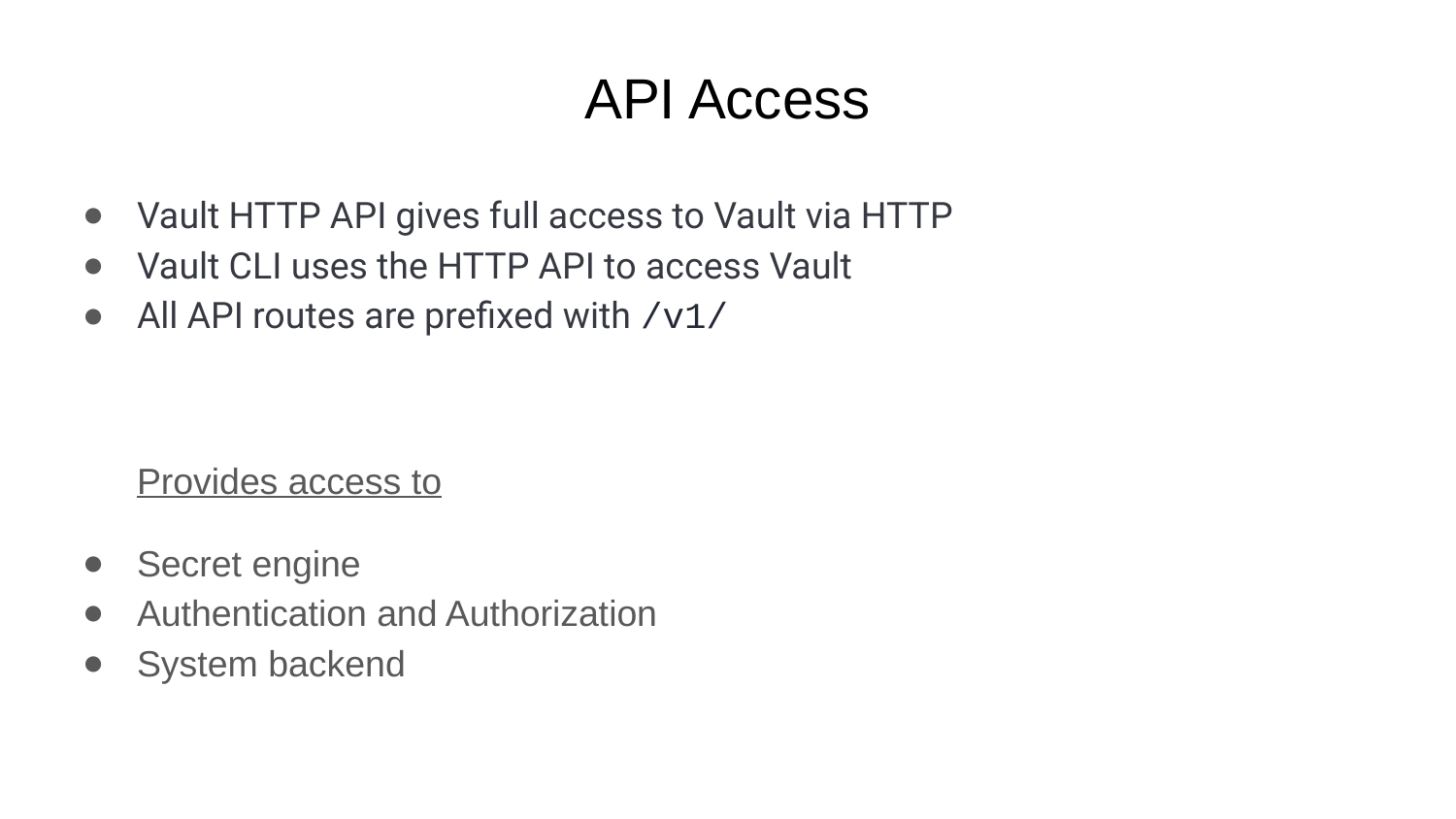

# API Access
Vault HTTP API gives full access to Vault via HTTP
Vault CLI uses the HTTP API to access Vault
All API routes are prefixed with /v1/

Provides access to
Secret engine
Authentication and Authorization
System backend